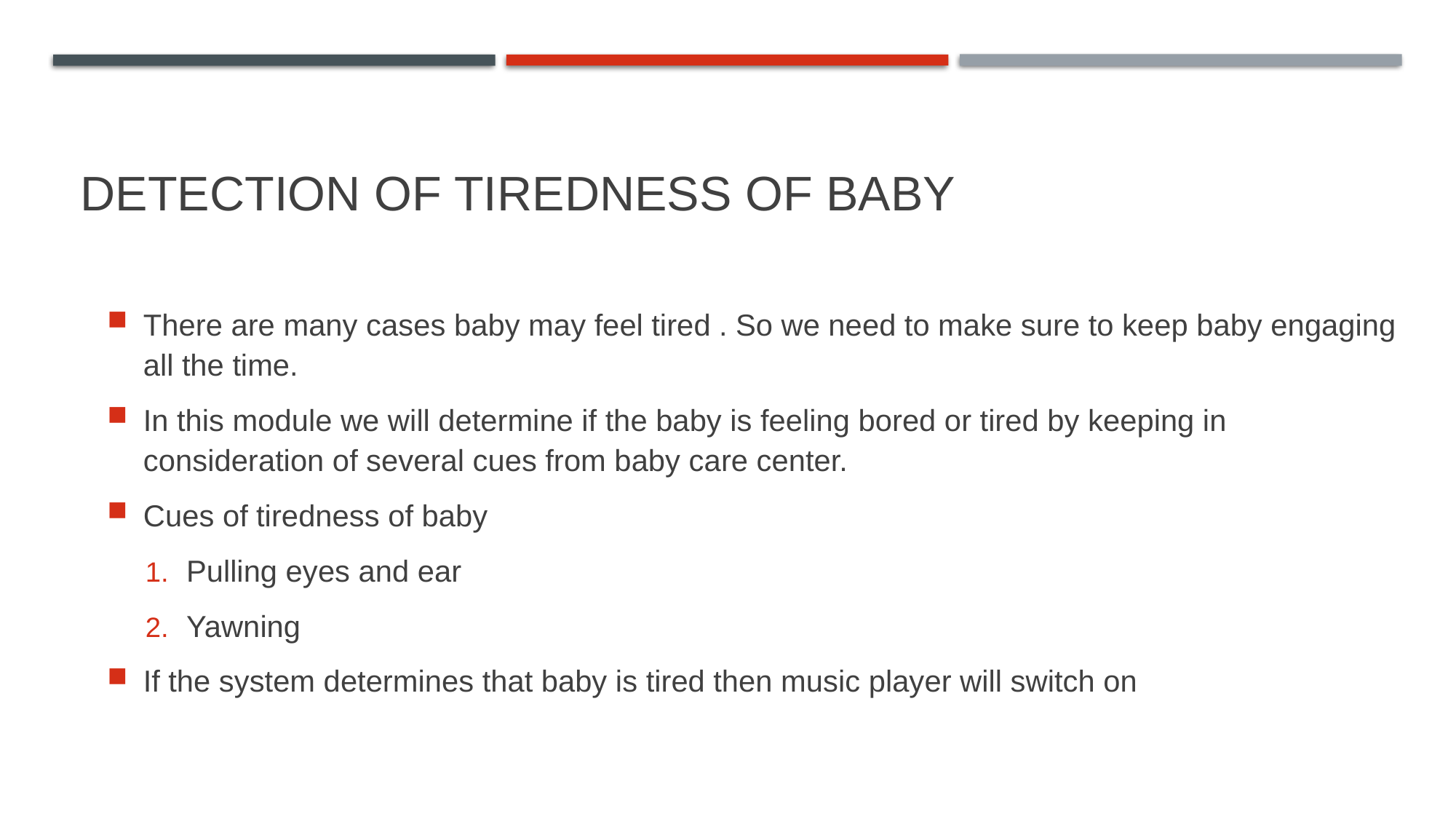

# Detection of tiredness of baby
There are many cases baby may feel tired . So we need to make sure to keep baby engaging all the time.
In this module we will determine if the baby is feeling bored or tired by keeping in consideration of several cues from baby care center.
Cues of tiredness of baby
Pulling eyes and ear
Yawning
If the system determines that baby is tired then music player will switch on